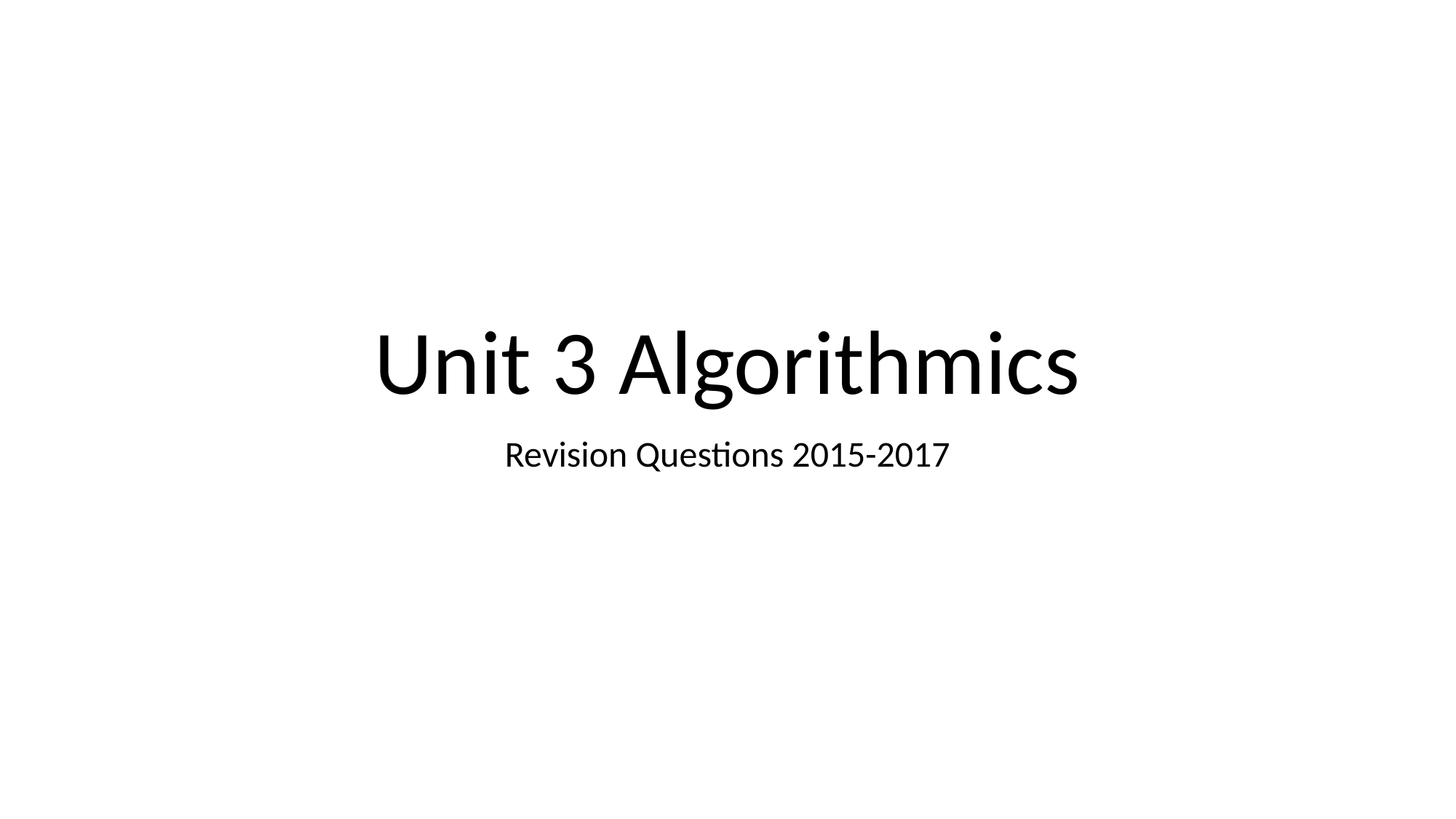

# Unit 3 Algorithmics
Revision Questions 2015-2017